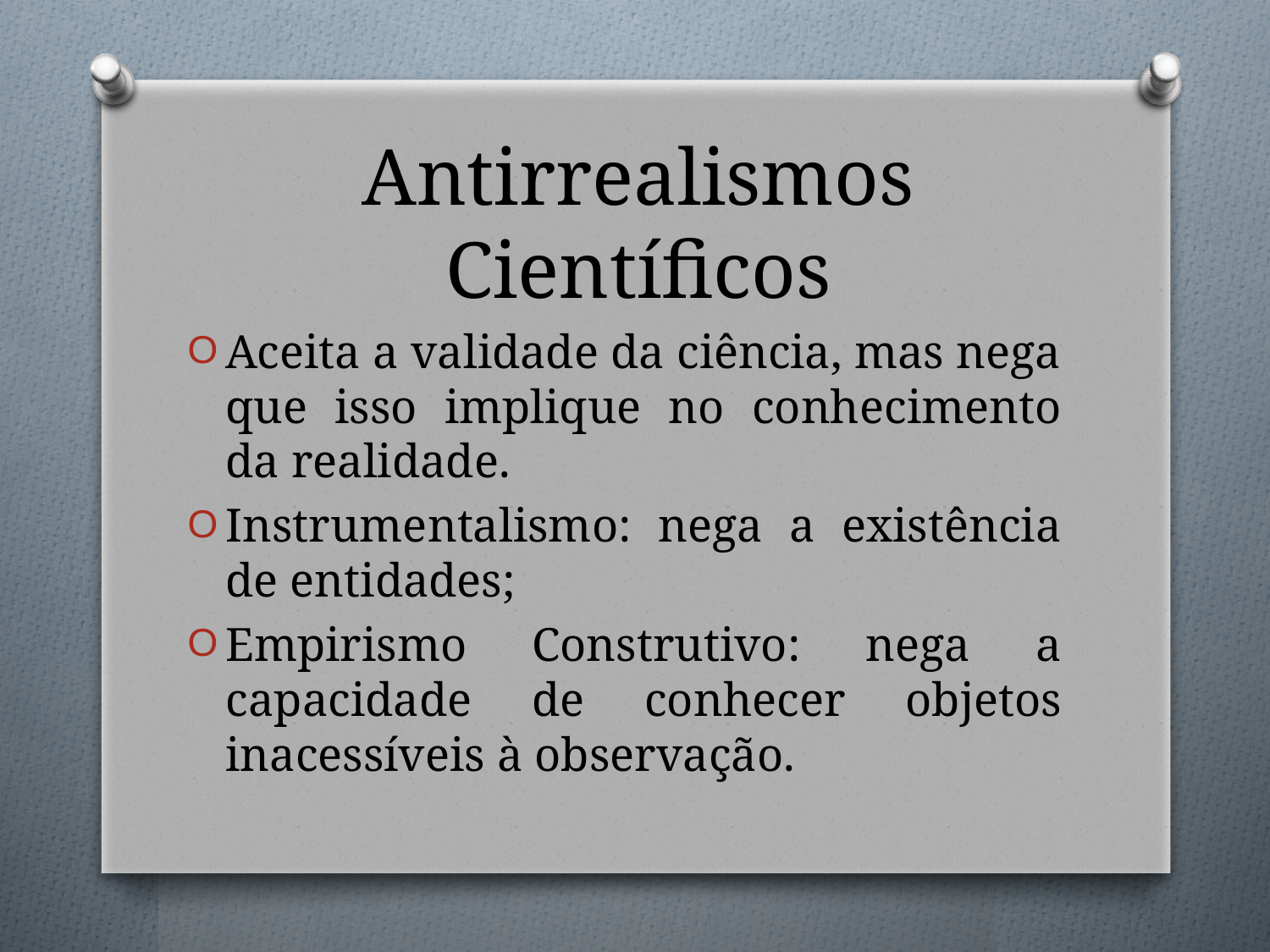

# Antirrealismos Científicos
Aceita a validade da ciência, mas nega que isso implique no conhecimento da realidade.
Instrumentalismo: nega a existência de entidades;
Empirismo Construtivo: nega a capacidade de conhecer objetos inacessíveis à observação.